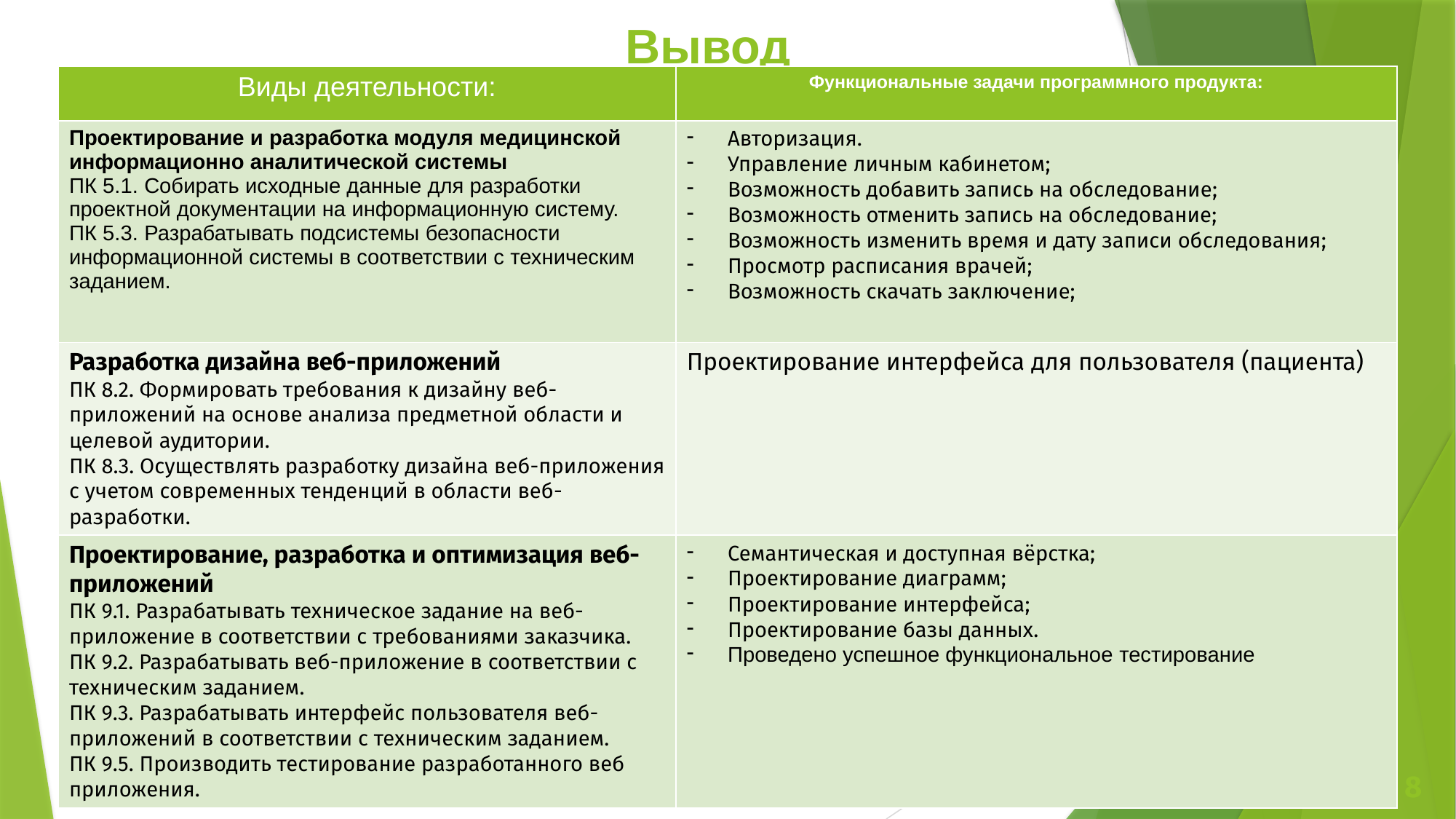

# Вывод
| Виды деятельности: | Функциональные задачи программного продукта: |
| --- | --- |
| Проектирование и разработка модуля медицинской информационно аналитической системы ПК 5.1. Собирать исходные данные для разработки проектной документации на информационную систему. ПК 5.3. Разрабатывать подсистемы безопасности информационной системы в соответствии с техническим заданием. | Авторизация. Управление личным кабинетом; Возможность добавить запись на обследование; Возможность отменить запись на обследование; Возможность изменить время и дату записи обследования; Просмотр расписания врачей; Возможность скачать заключение; |
| Разработка дизайна веб-приложений ПК 8.2. Формировать требования к дизайну веб-приложений на основе анализа предметной области и целевой аудитории. ПК 8.3. Осуществлять разработку дизайна веб-приложения с учетом современных тенденций в области веб-разработки. | Проектирование интерфейса для пользователя (пациента) |
| Проектирование, разработка и оптимизация веб-приложений ПК 9.1. Разрабатывать техническое задание на веб-приложение в соответствии с требованиями заказчика. ПК 9.2. Разрабатывать веб-приложение в соответствии с техническим заданием. ПК 9.3. Разрабатывать интерфейс пользователя веб-приложений в соответствии с техническим заданием. ПК 9.5. Производить тестирование разработанного веб приложения. | Семантическая и доступная вёрстка; Проектирование диаграмм; Проектирование интерфейса; Проектирование базы данных. Проведено успешное функциональное тестирование |
8